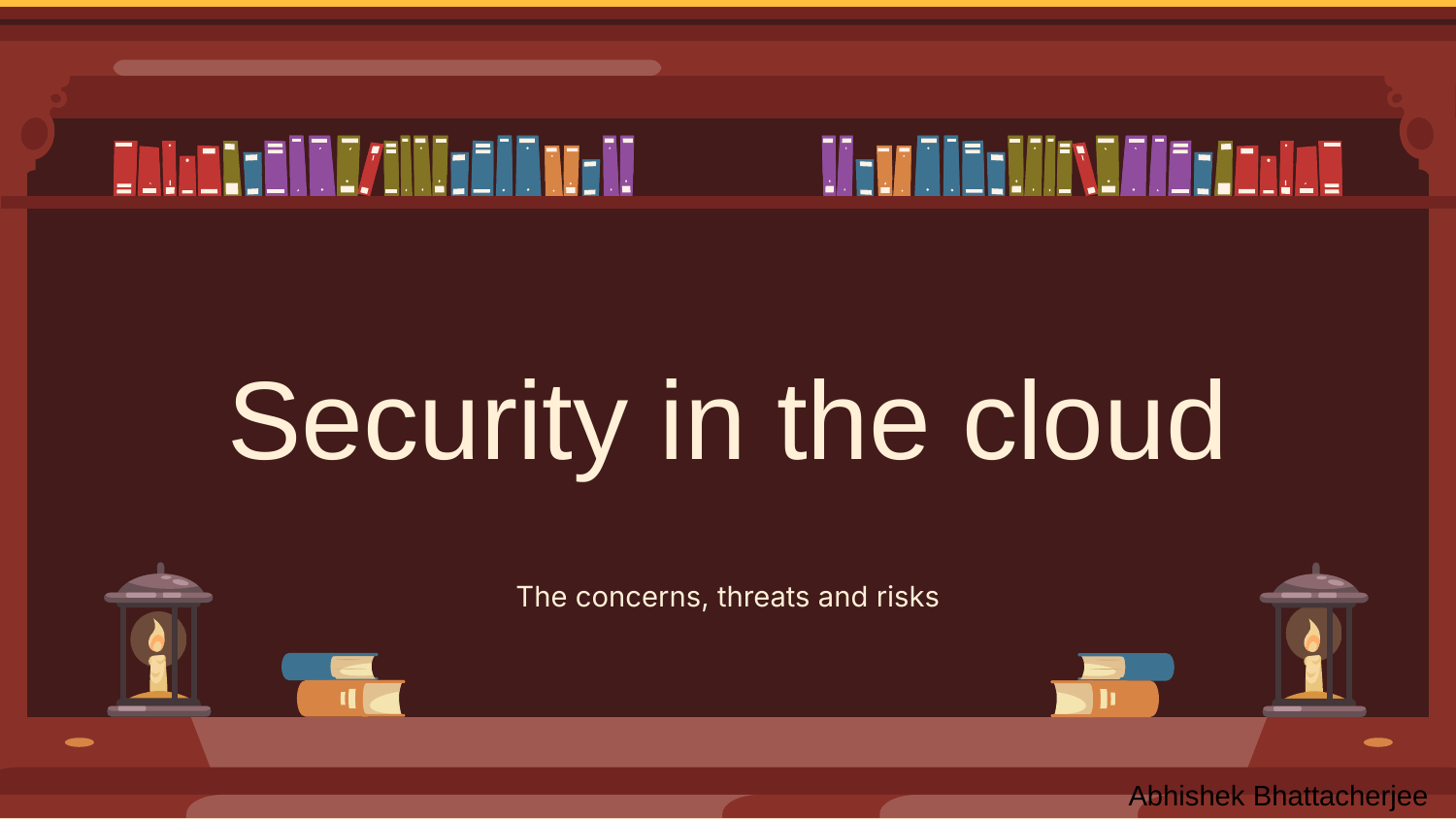

# Security in the cloud

The concerns, threats and risks

Abhishek Bhattacherjee